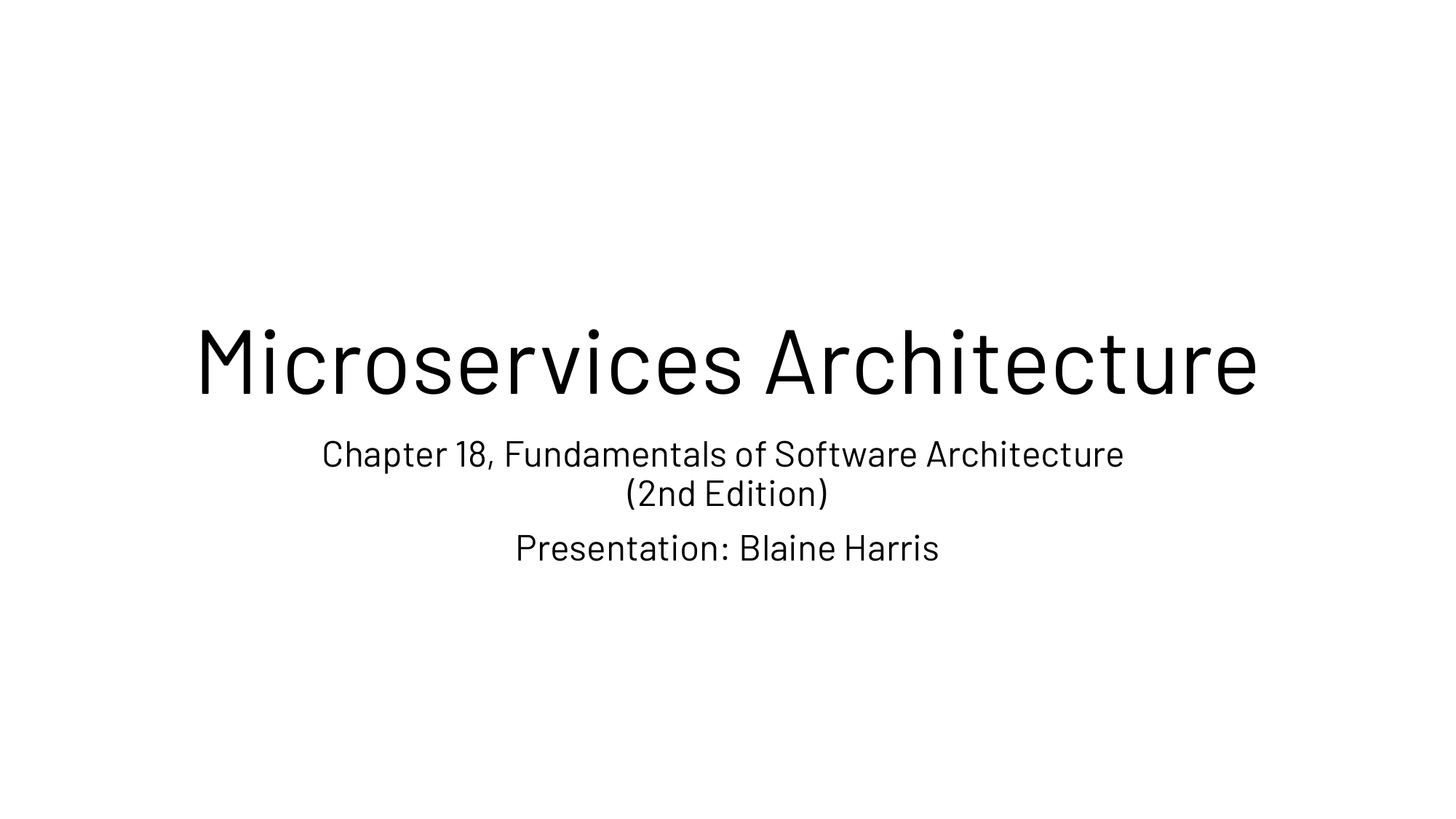

# Microservices Architecture
Chapter 18, Fundamentals of Software Architecture
(2nd Edition)
Presentation: Blaine Harris